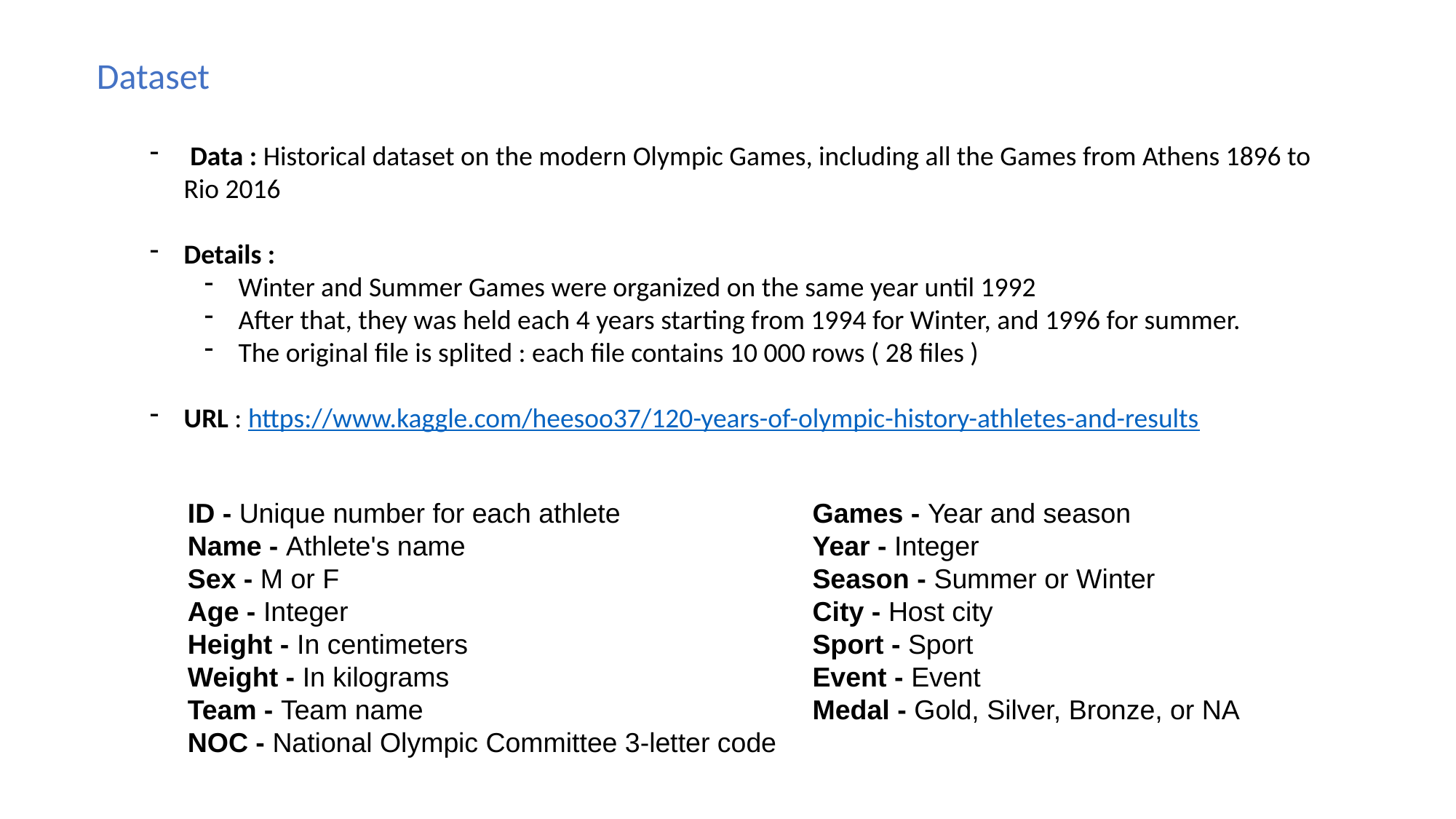

Dataset
 Data : Historical dataset on the modern Olympic Games, including all the Games from Athens 1896 to Rio 2016

Details :
Winter and Summer Games were organized on the same year until 1992
After that, they was held each 4 years starting from 1994 for Winter, and 1996 for summer.
The original file is splited : each file contains 10 000 rows ( 28 files )

URL : https://www.kaggle.com/heesoo37/120-years-of-olympic-history-athletes-and-results
ID - Unique number for each athlete
Name - Athlete's name
Sex - M or F
Age - Integer
Height - In centimeters
Weight - In kilograms
Team - Team name
NOC - National Olympic Committee 3-letter code
Games - Year and season
Year - Integer
Season - Summer or Winter
City - Host city
Sport - Sport
Event - Event
Medal - Gold, Silver, Bronze, or NA